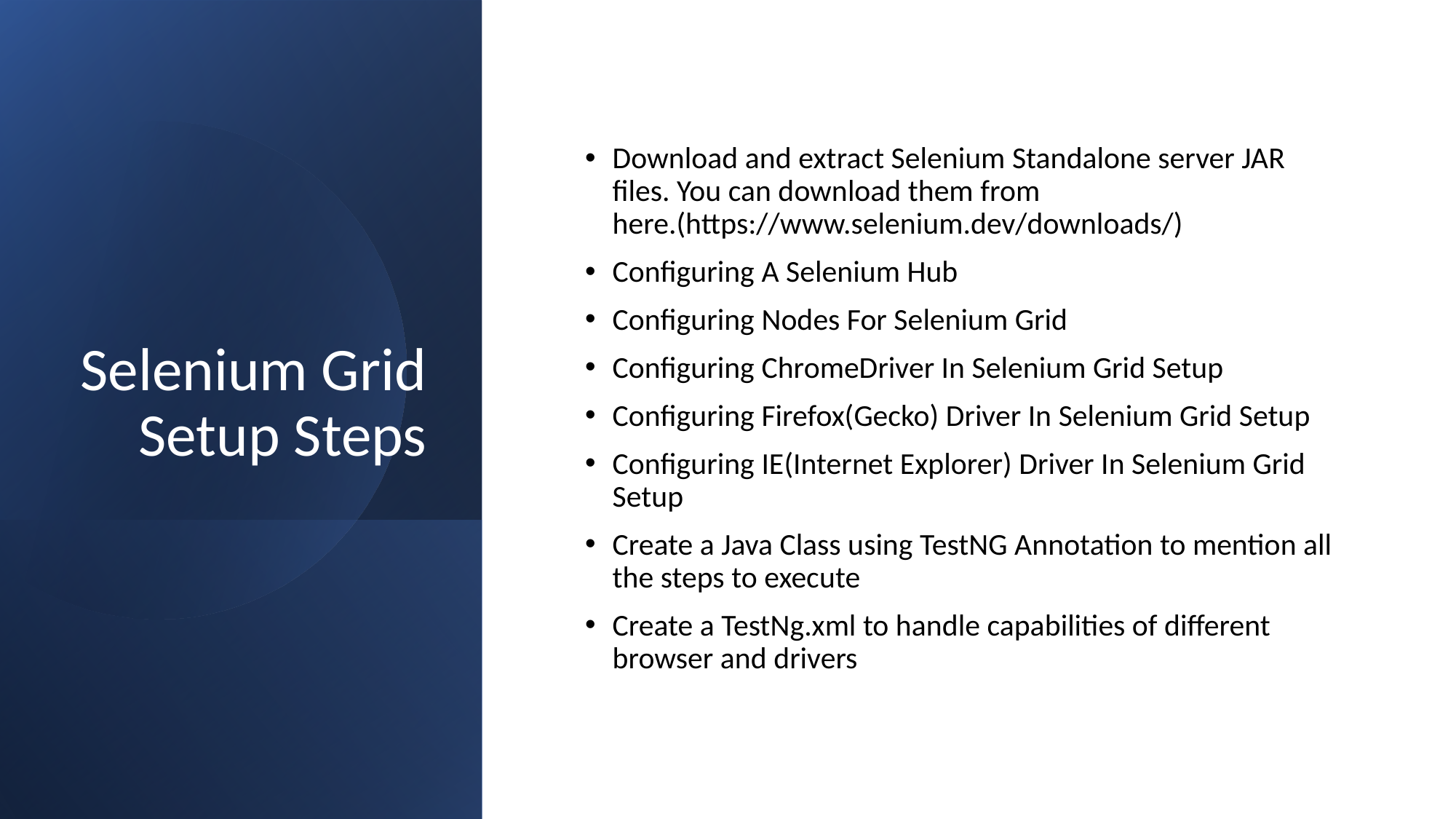

# Selenium Grid Setup Steps
Download and extract Selenium Standalone server JAR files. You can download them from here.(https://www.selenium.dev/downloads/)
Configuring A Selenium Hub
Configuring Nodes For Selenium Grid
Configuring ChromeDriver In Selenium Grid Setup
Configuring Firefox(Gecko) Driver In Selenium Grid Setup
Configuring IE(Internet Explorer) Driver In Selenium Grid Setup
Create a Java Class using TestNG Annotation to mention all the steps to execute
Create a TestNg.xml to handle capabilities of different browser and drivers